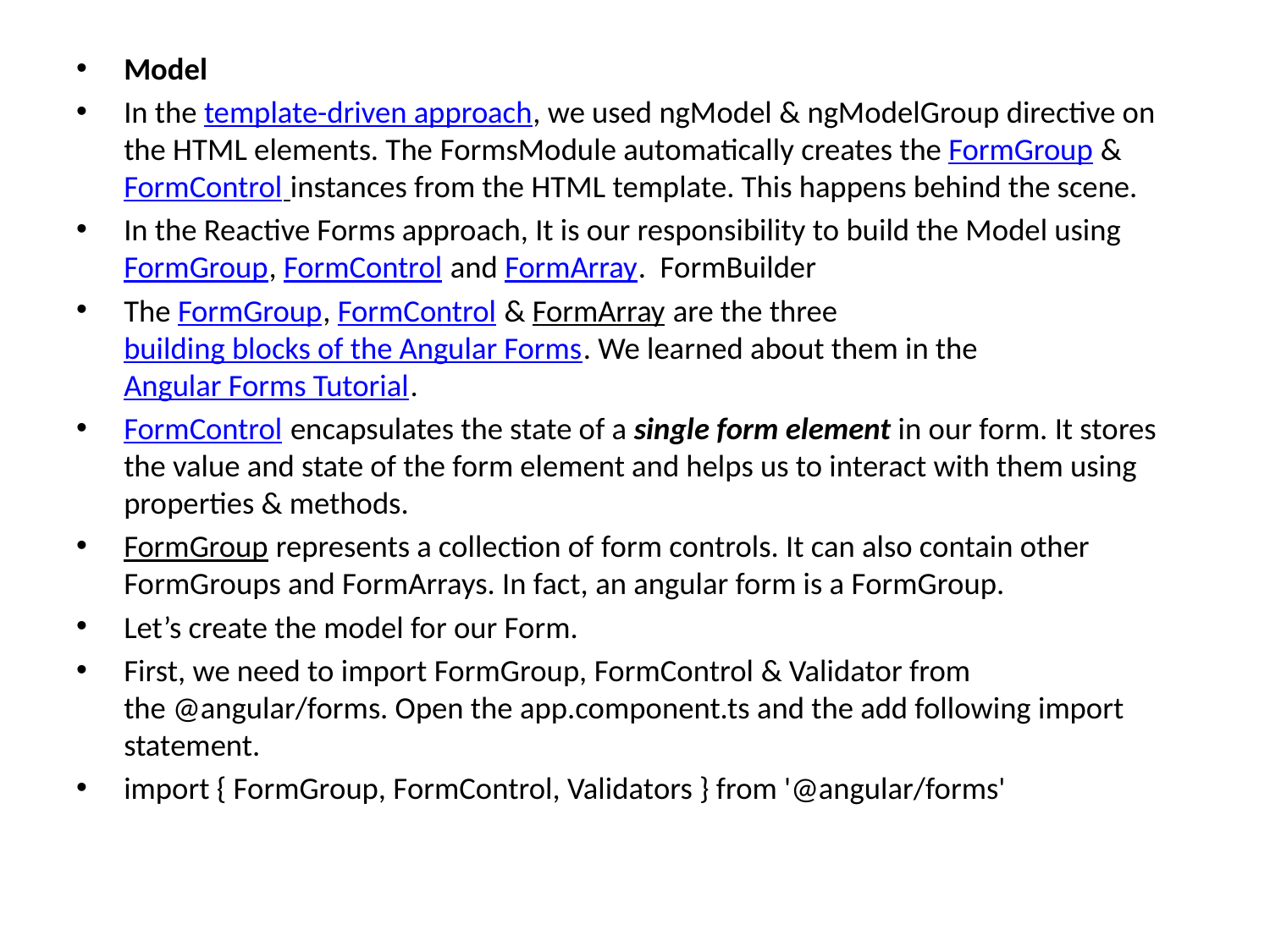

Model
In the template-driven approach, we used ngModel & ngModelGroup directive on the HTML elements. The FormsModule automatically creates the FormGroup & FormControl instances from the HTML template. This happens behind the scene.
In the Reactive Forms approach, It is our responsibility to build the Model using FormGroup, FormControl and FormArray.  FormBuilder
The FormGroup, FormControl & FormArray are the three building blocks of the Angular Forms. We learned about them in the Angular Forms Tutorial.
FormControl encapsulates the state of a single form element in our form. It stores the value and state of the form element and helps us to interact with them using properties & methods.
FormGroup represents a collection of form controls. It can also contain other FormGroups and FormArrays. In fact, an angular form is a FormGroup.
Let’s create the model for our Form.
First, we need to import FormGroup, FormControl & Validator from the @angular/forms. Open the app.component.ts and the add following import statement.
import { FormGroup, FormControl, Validators } from '@angular/forms'